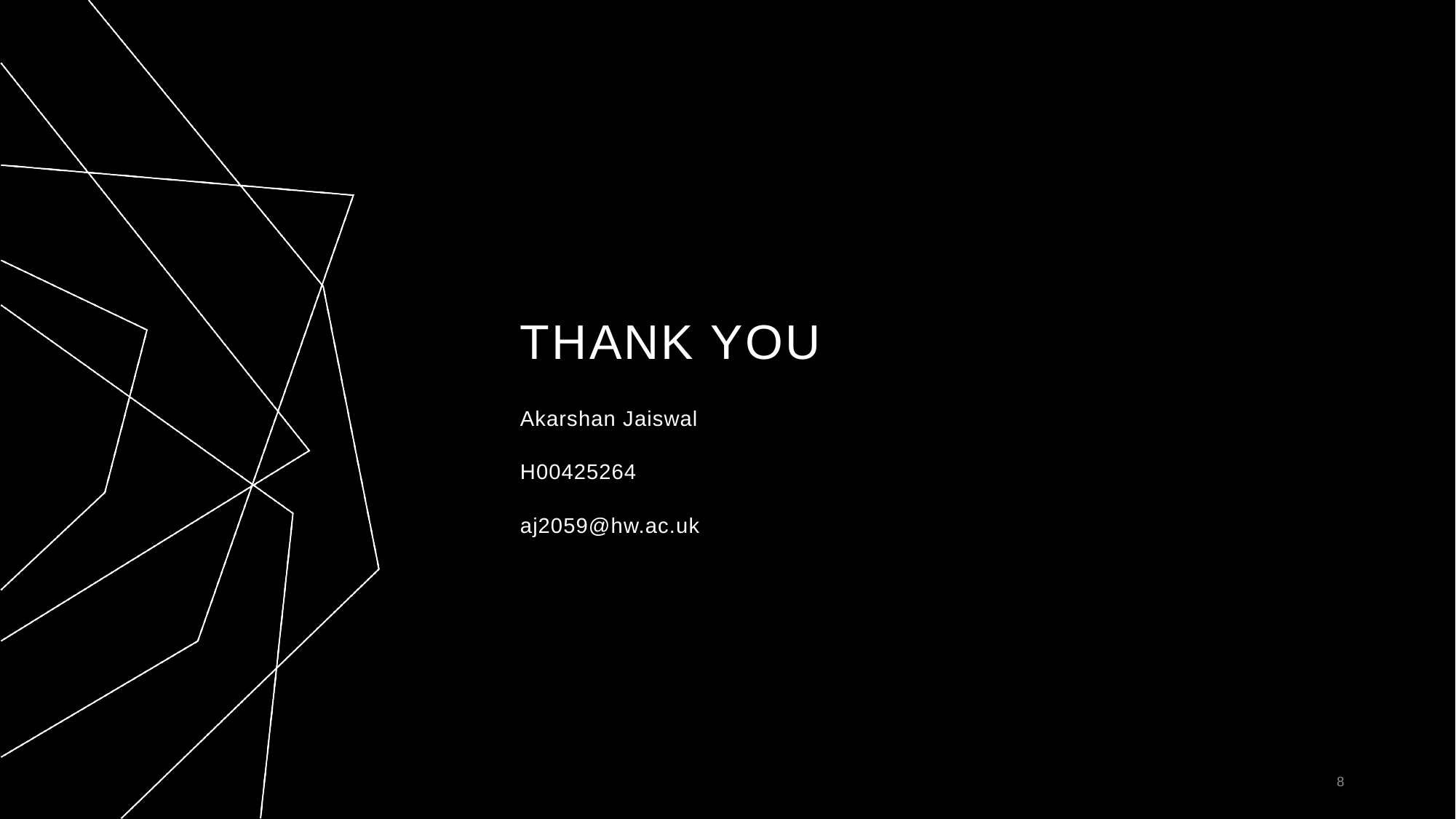

# THANK YOU
Akarshan Jaiswal
H00425264
aj2059@hw.ac.uk
8